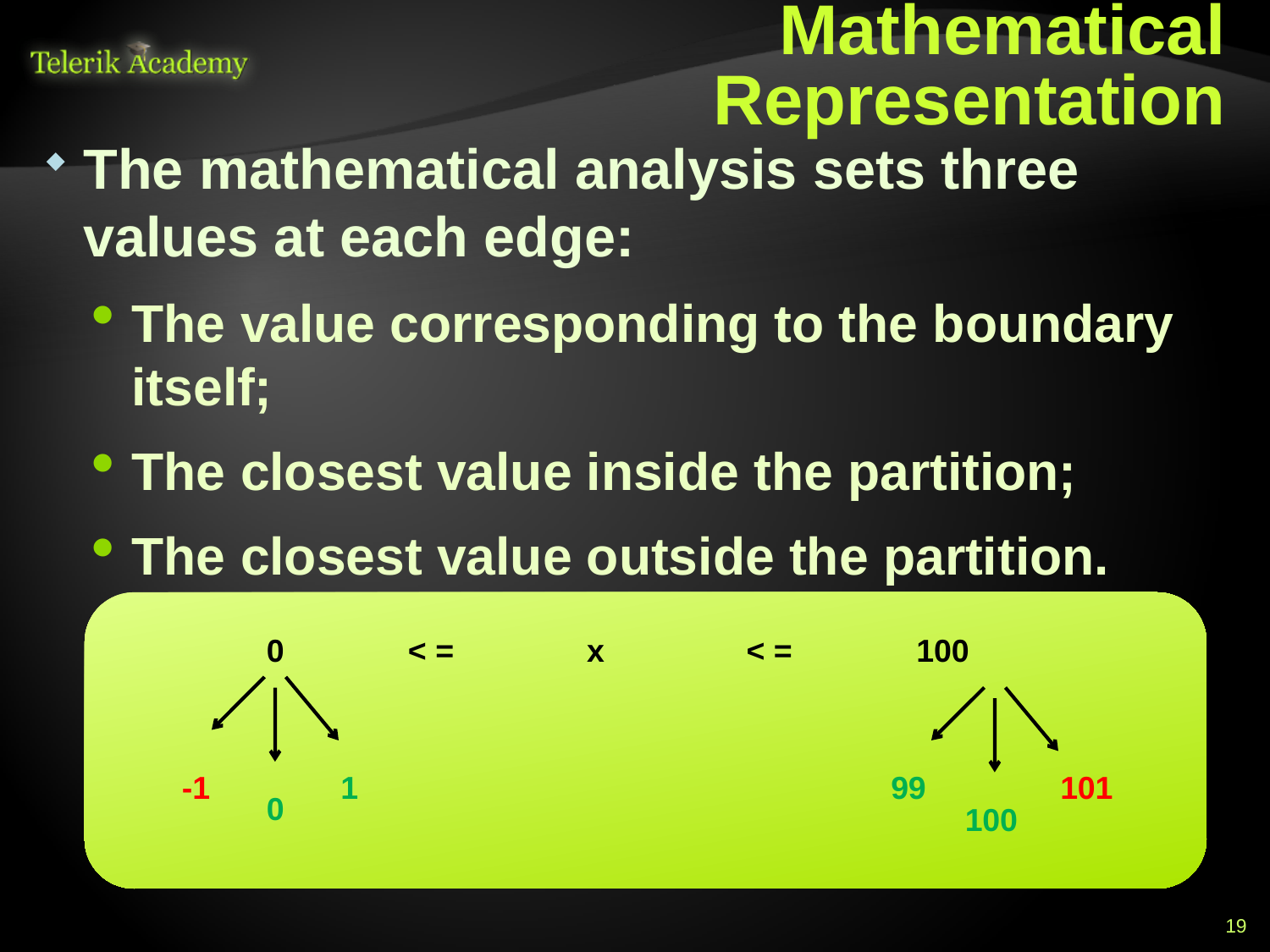

# Mathematical Representation
The mathematical analysis sets three values at each edge:
The value corresponding to the boundary itself;
The closest value inside the partition;
The closest value outside the partition.

0              < =               x                < =              100
-1
1
99
101
0
100
19